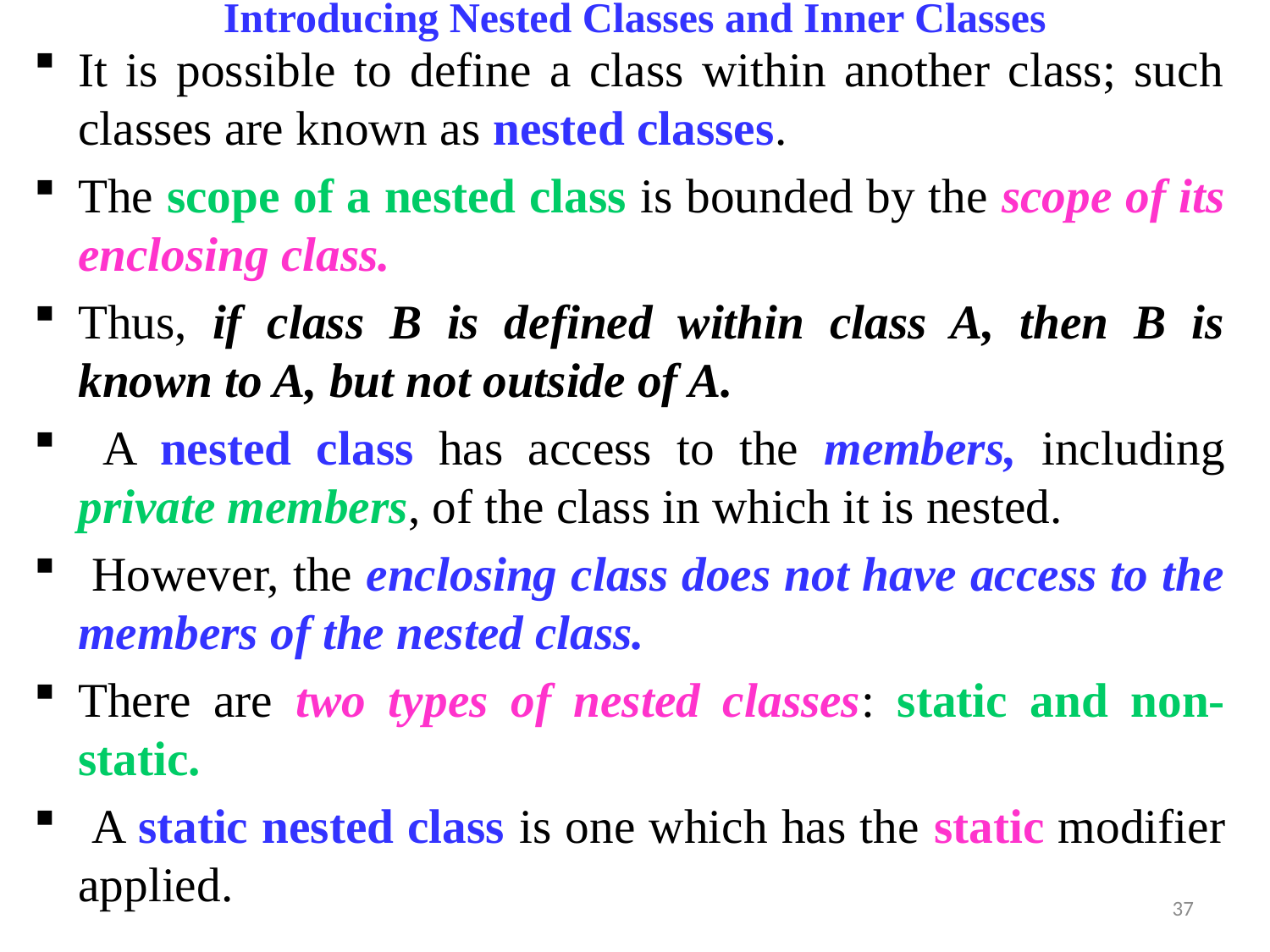

# Introducing Nested Classes and Inner Classes
It is possible to define a class within another class; such classes are known as nested classes.
The scope of a nested class is bounded by the scope of its enclosing class.
Thus, if class B is defined within class A, then B is known to A, but not outside of A.
 A nested class has access to the members, including private members, of the class in which it is nested.
 However, the enclosing class does not have access to the members of the nested class.
There are two types of nested classes: static and non-static.
 A static nested class is one which has the static modifier applied.
37